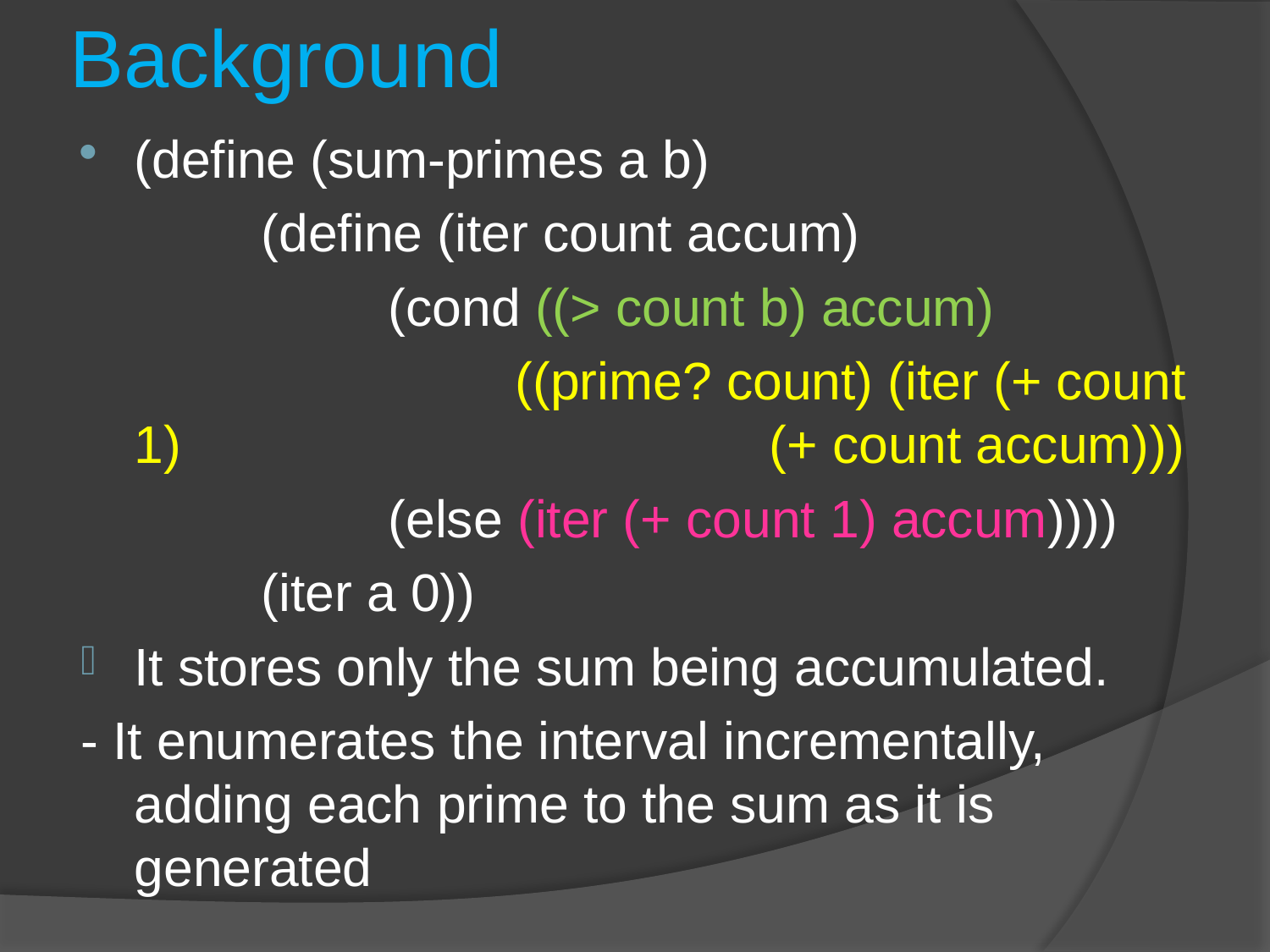

# Background
(define (sum-primes a b)
		(define (iter count accum)
			(cond ((> count b) accum)
				((prime? count) (iter (+ count 1) 					(+ count accum)))
			(else (iter (+ count 1) accum))))
		(iter a 0))
It stores only the sum being accumulated.
- It enumerates the interval incrementally, adding each prime to the sum as it is generated